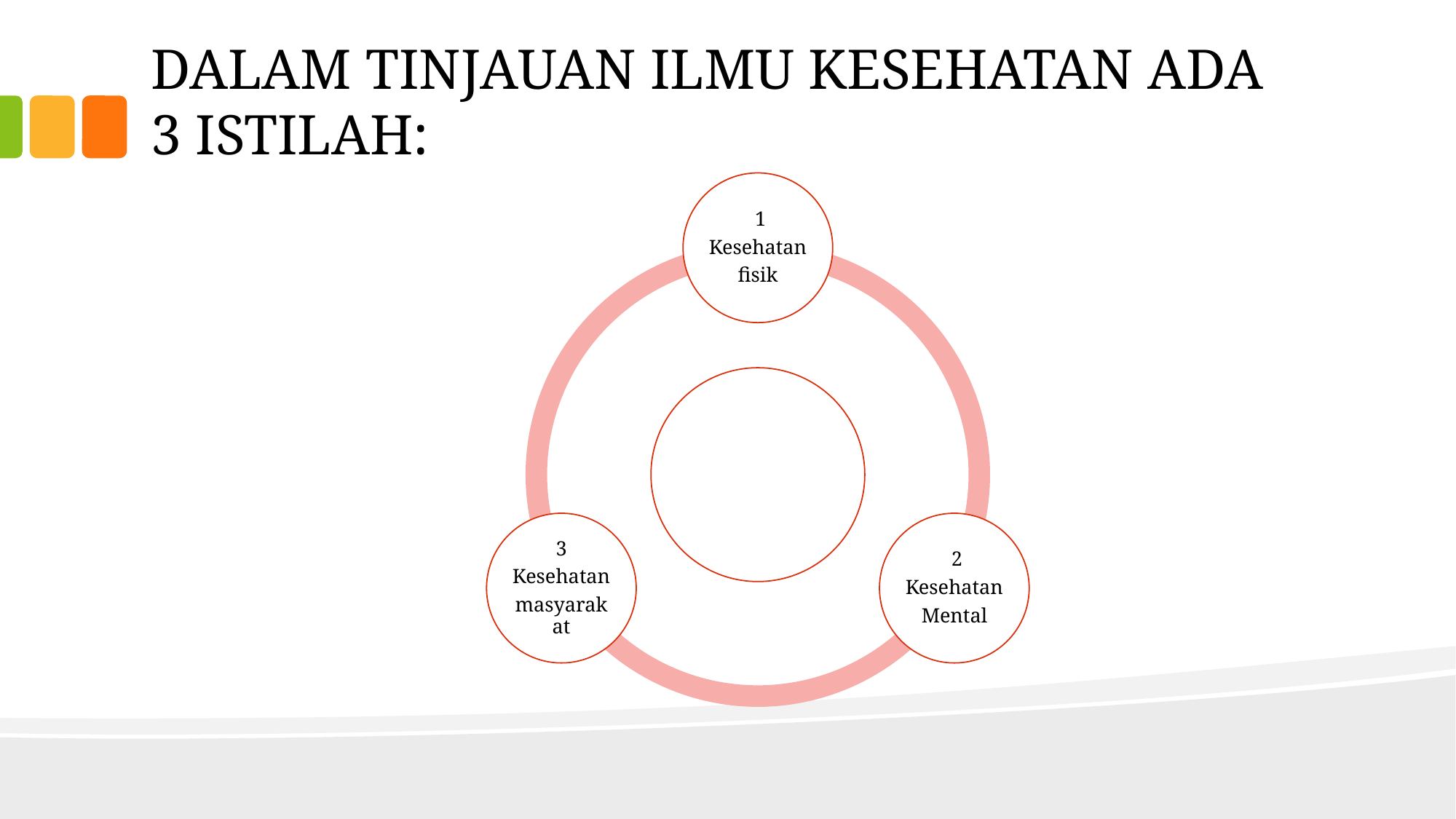

# DALAM TINJAUAN ILMU KESEHATAN ADA 3 ISTILAH:

 1
Kesehatan
fisik
 2
Kesehatan
Mental
3
Kesehatan
masyarakat